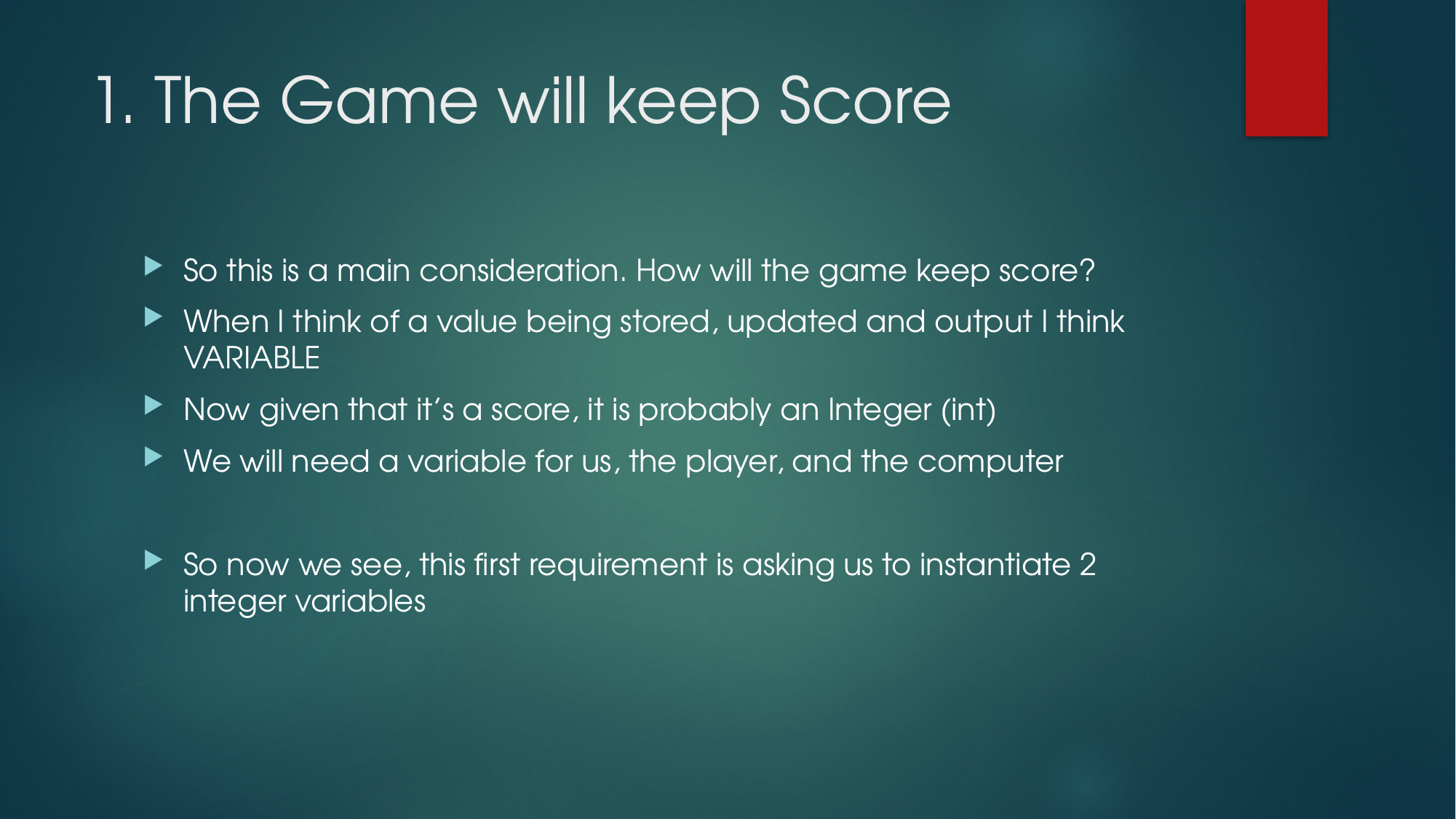

# 1. The Game will keep Score
So this is a main consideration. How will the game keep score?
When I think of a value being stored, updated and output I think VARIABLE
Now given that it’s a score, it is probably an Integer (int)
We will need a variable for us, the player, and the computer

So now we see, this first requirement is asking us to instantiate 2 integer variables